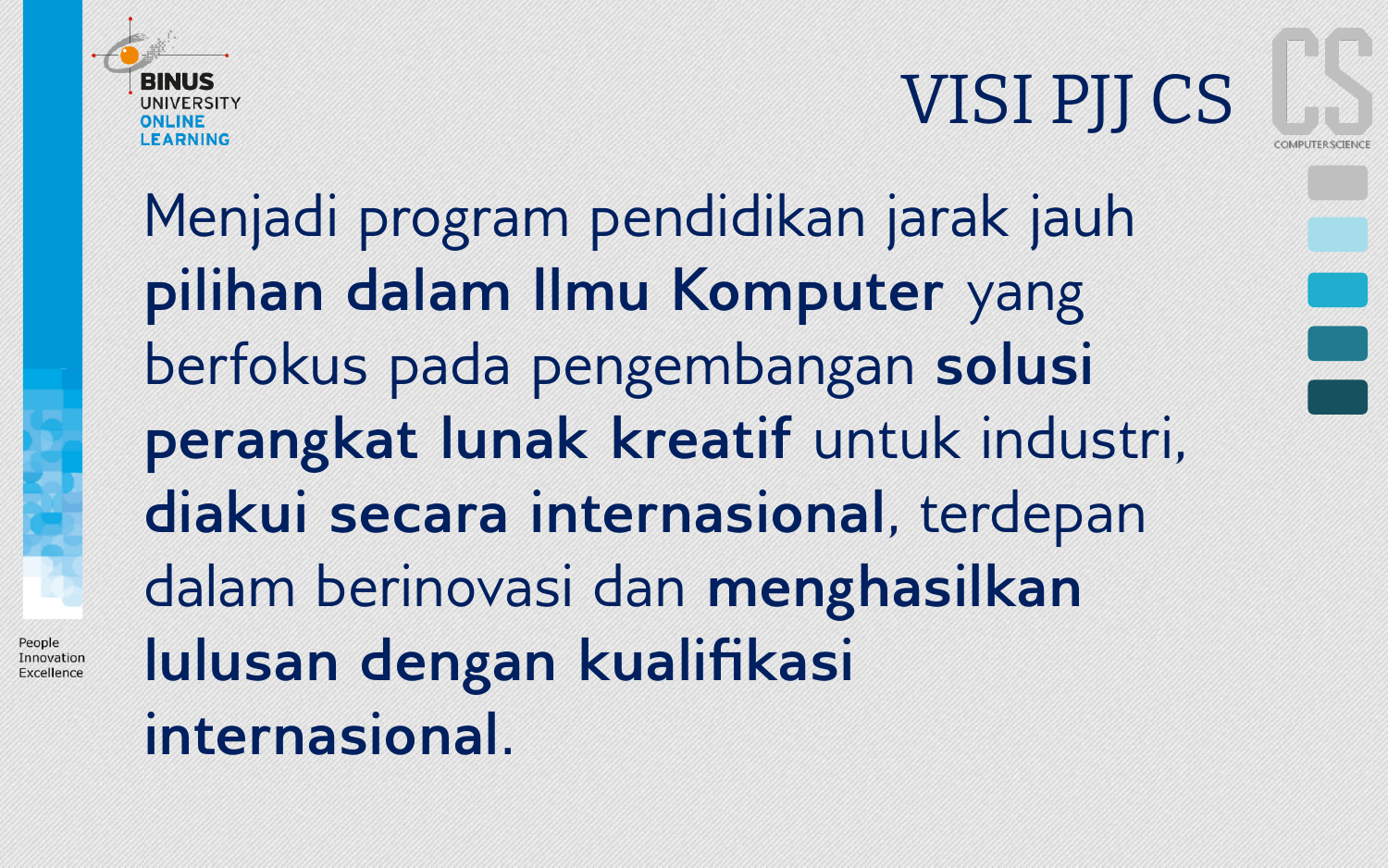

# VISI PJJ CS
Menjadi program pendidikan jarak jauh pilihan dalam Ilmu Komputer yang berfokus pada pengembangan solusi perangkat lunak kreatif untuk industri, diakui secara internasional, terdepan dalam berinovasi dan menghasilkan lulusan dengan kualifikasi internasional.